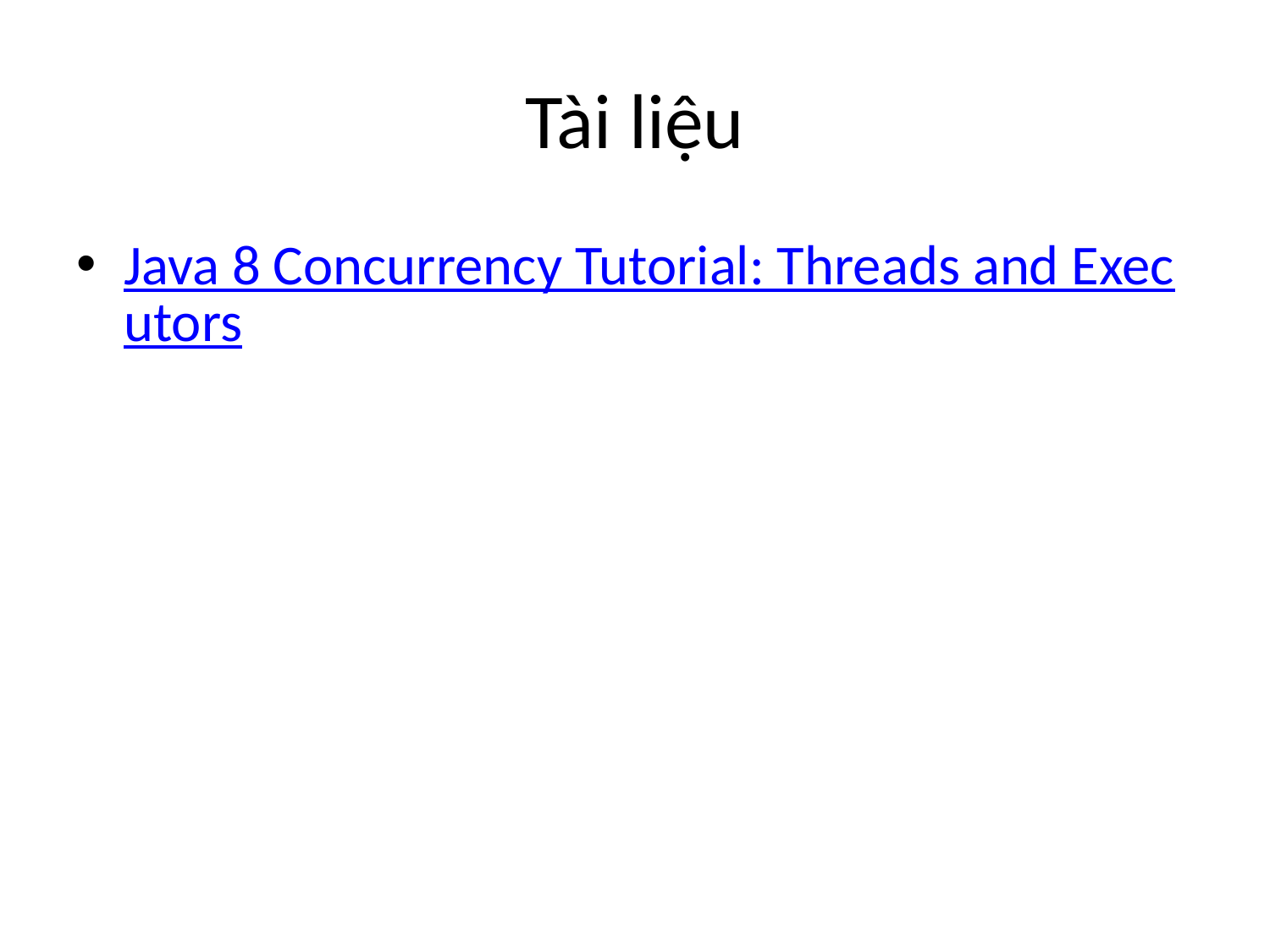

# Tài liệu
Java 8 Concurrency Tutorial: Threads and Executors